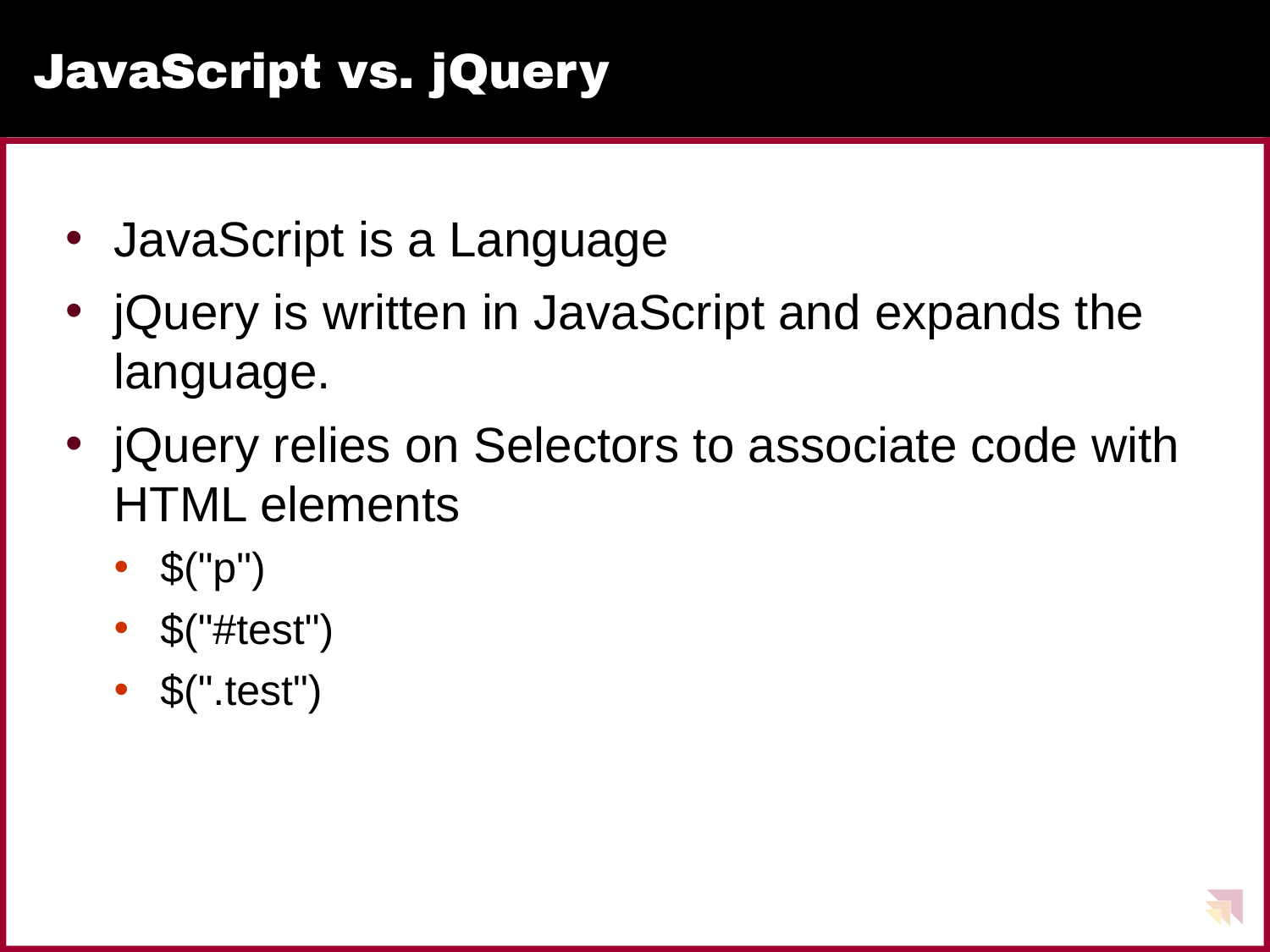

# JavaScript vs. jQuery
JavaScript is a Language
jQuery is written in JavaScript and expands the language.
jQuery relies on Selectors to associate code with HTML elements
$("p")
$("#test")
$(".test")